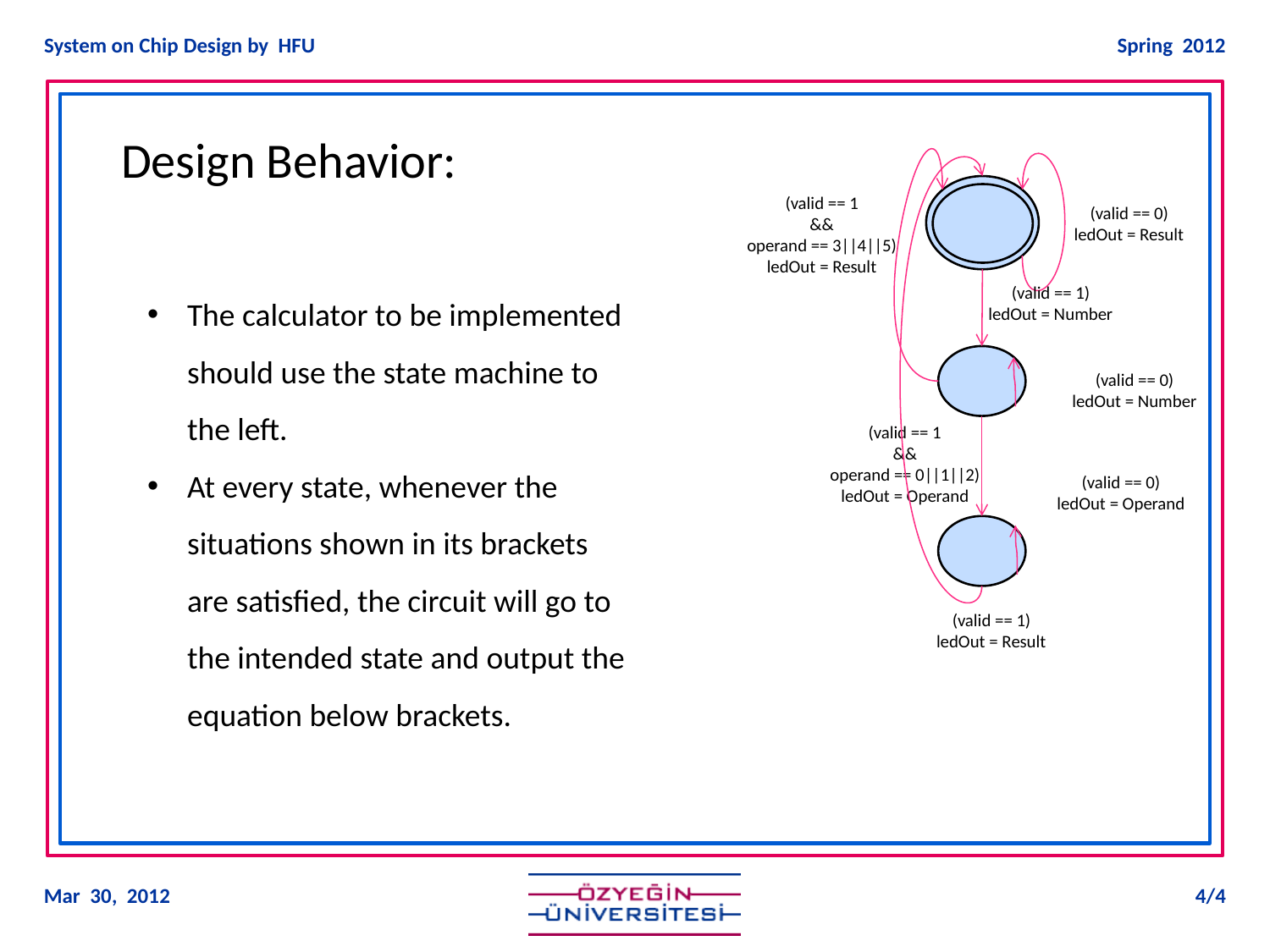

Design Behavior:

(valid == 1
&&
operand == 3||4||5)
ledOut = Result
(valid == 0)
ledOut = Result
The calculator to be implemented should use the state machine to the left.
At every state, whenever the situations shown in its brackets are satisfied, the circuit will go to the intended state and output the equation below brackets.

(valid == 1)
ledOut = Number

(valid == 0)
ledOut = Number
(valid == 1
&&
operand == 0||1||2)
ledOut = Operand
(valid == 0)
ledOut = Operand

(valid == 1)
ledOut = Result